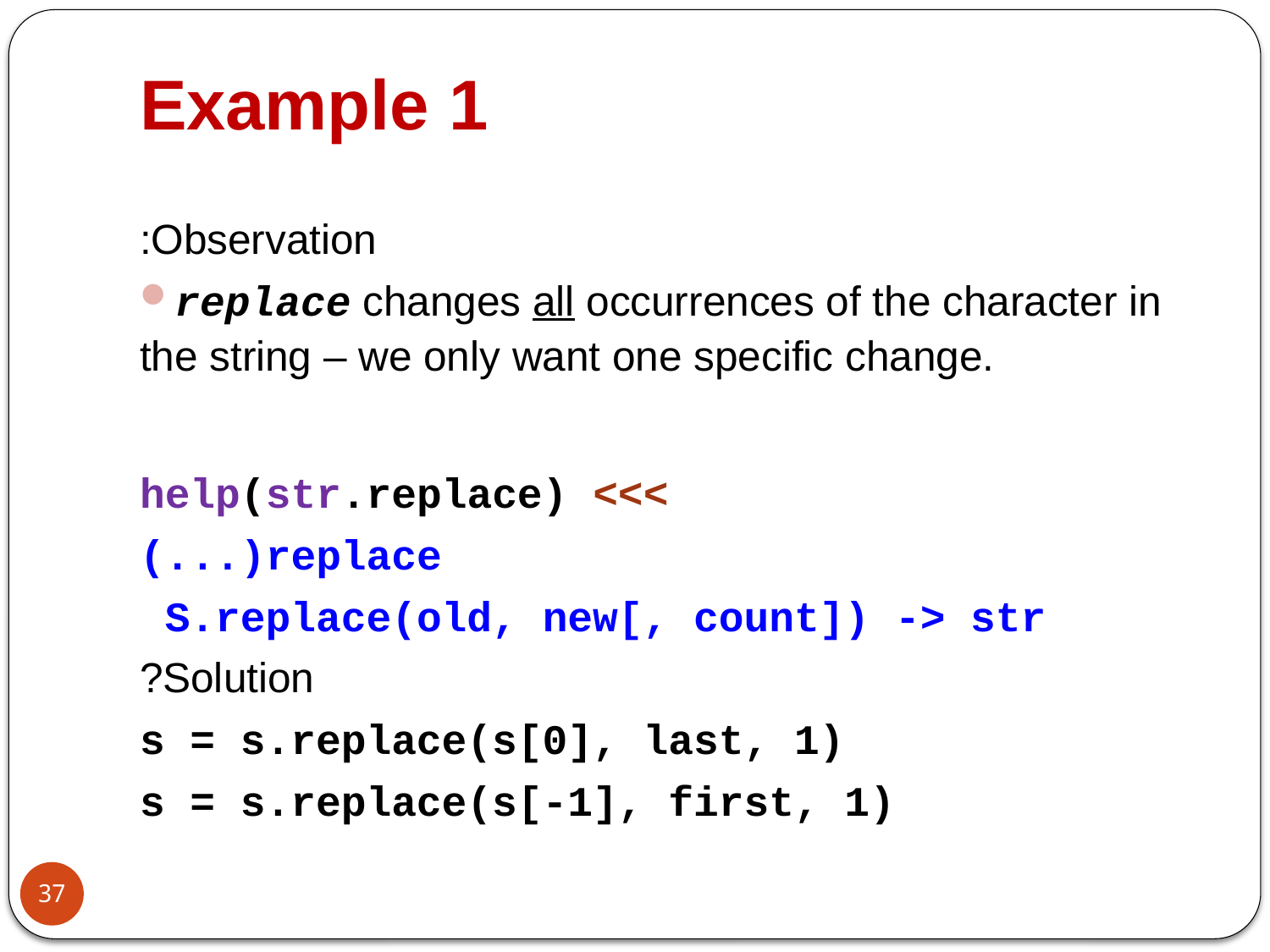

# Example 1
Observation:
replace changes all occurrences of the character in the string – we only want one specific change.

>>> help(str.replace)
replace(...)
    S.replace(old, new[, count]) -> str
Solution?
	s = s.replace(s[0], last, 1)
	s = s.replace(s[-1], first, 1)
37